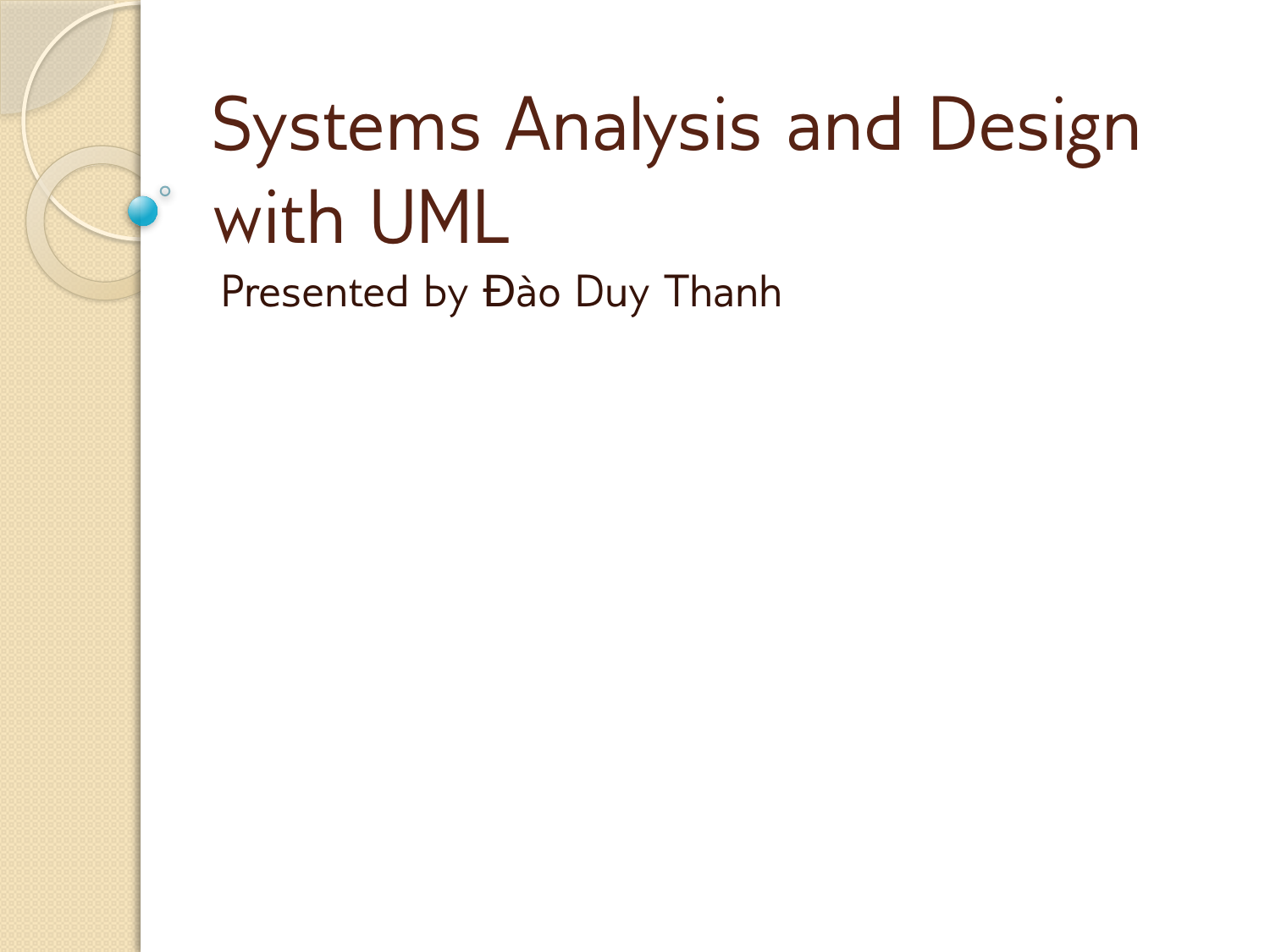

# Systems Analysis and Design with UML
Presented by Đào Duy Thanh